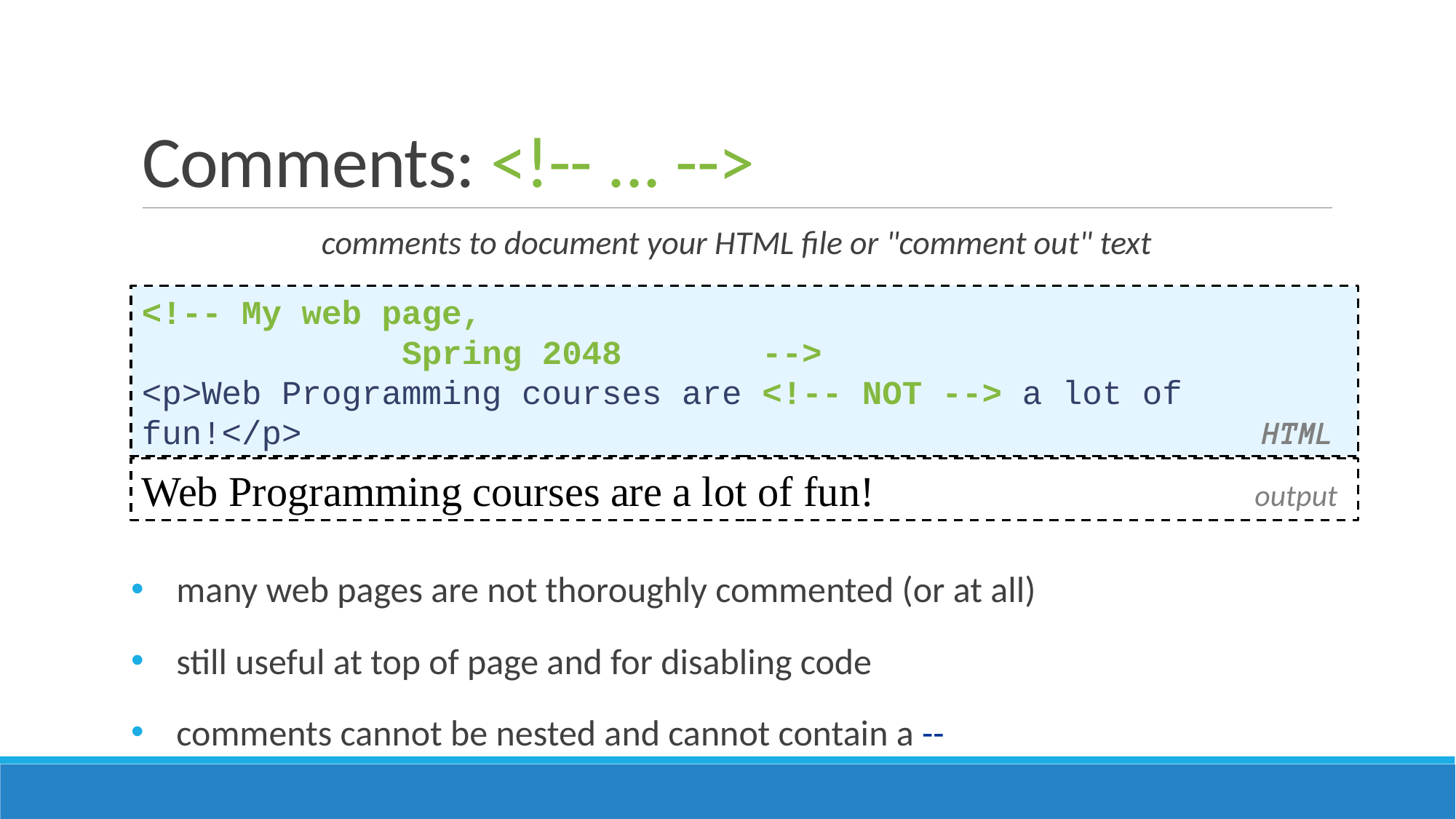

# Comments: <!-- ... -->
comments to document your HTML file or "comment out" text

    many web pages are not thoroughly commented (or at all)
    still useful at top of page and for disabling code
    comments cannot be nested and cannot contain a --

<!-- My web page,
             Spring 2048       -->
<p>Web Programming courses are <!-- NOT --> a lot of fun!</p>                                                HTML
Web Programming courses are a lot of fun!                                    output